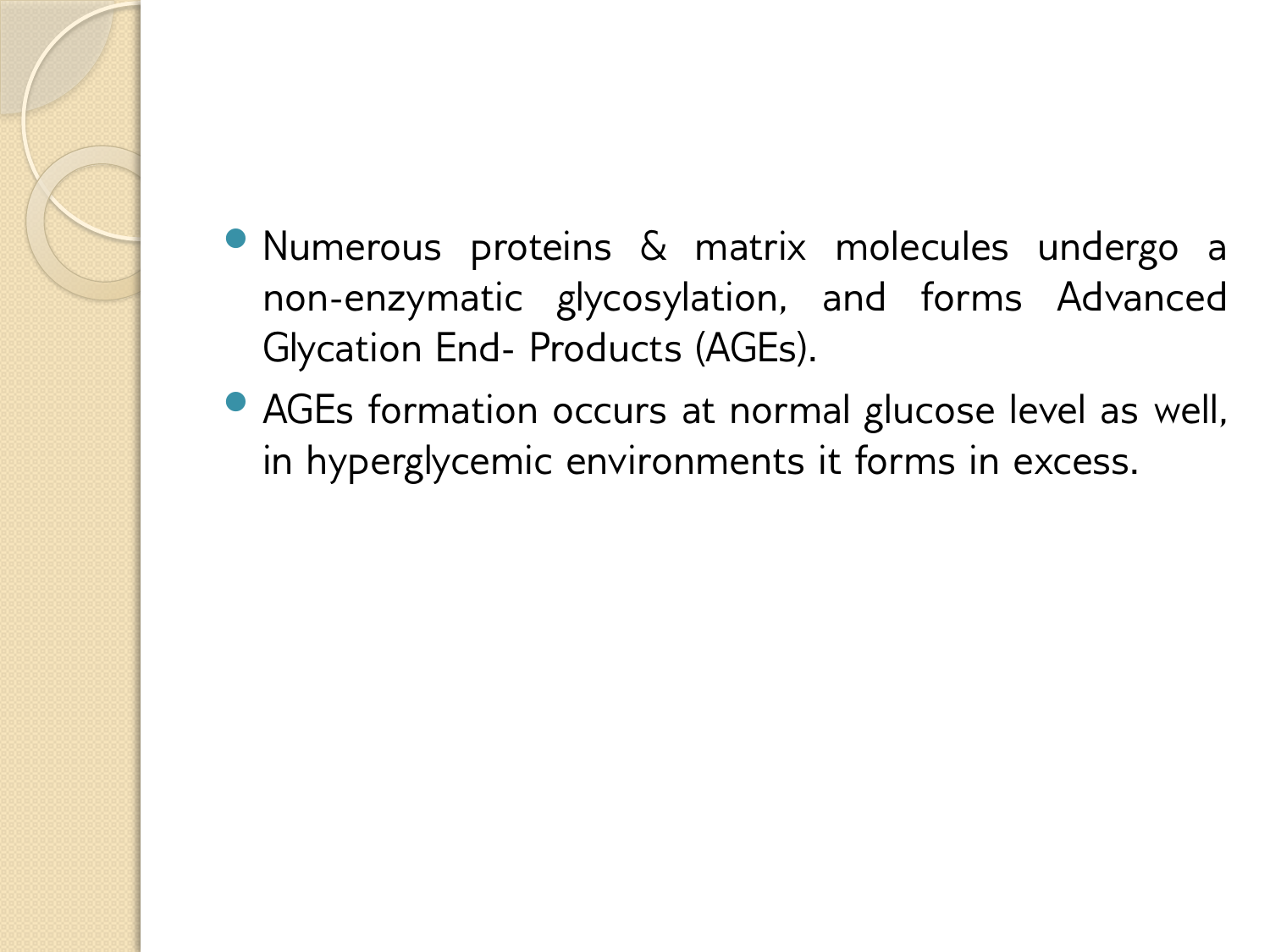

#
Numerous proteins & matrix molecules undergo a non-enzymatic glycosylation, and forms Advanced Glycation End- Products (AGEs).
AGEs formation occurs at normal glucose level as well, in hyperglycemic environments it forms in excess.